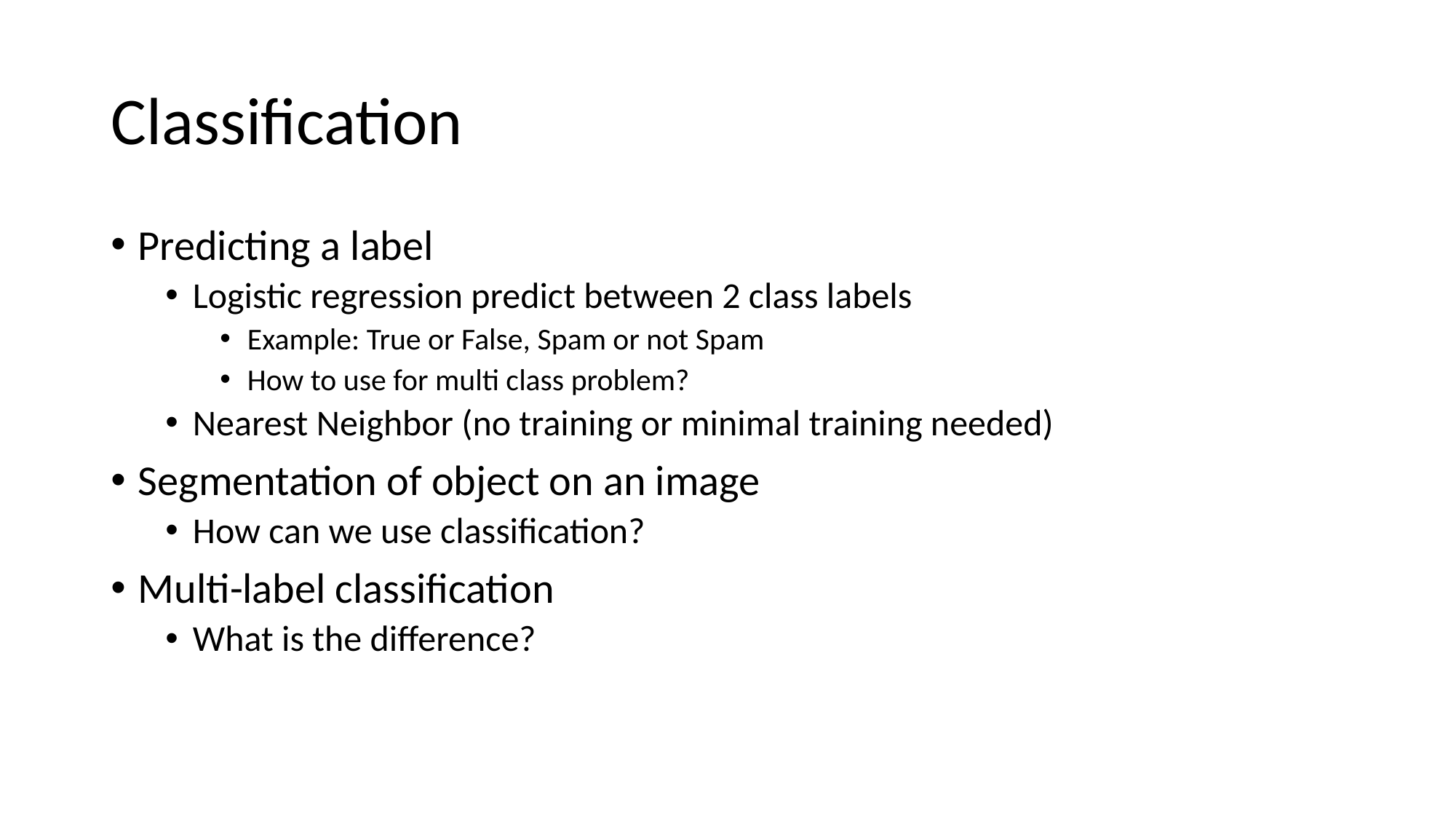

# Classification
Predicting a label
Logistic regression predict between 2 class labels
Example: True or False, Spam or not Spam
How to use for multi class problem?
Nearest Neighbor (no training or minimal training needed)
Segmentation of object on an image
How can we use classification?
Multi-label classification
What is the difference?